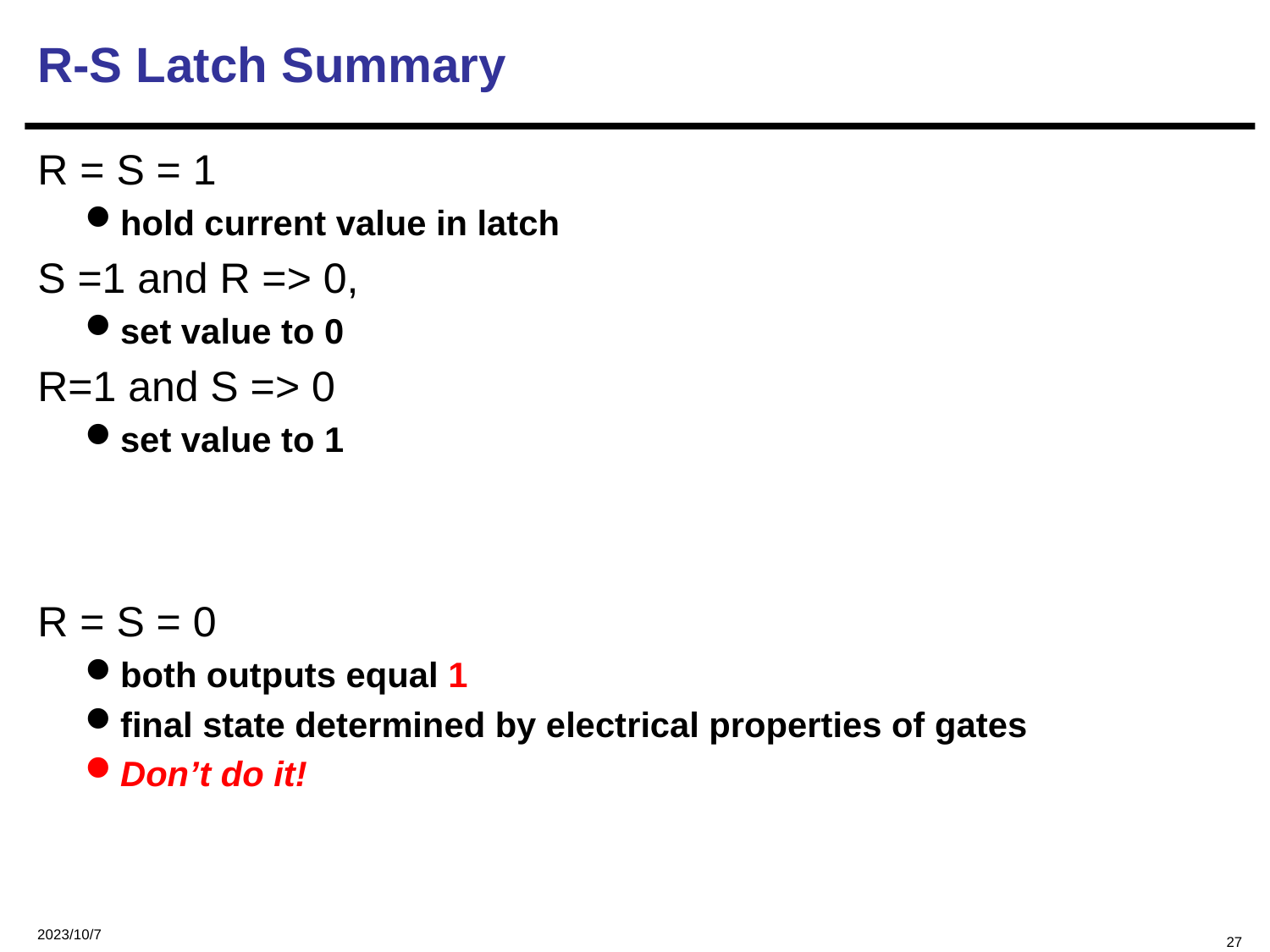

R-S Latch Summary
R = S = 1
hold current value in latch
S =1 and R => 0,
set value to 0
R=1 and S => 0
set value to 1

R = S = 0
both outputs equal 1
final state determined by electrical properties of gates
Don’t do it!
2023/10/7
27